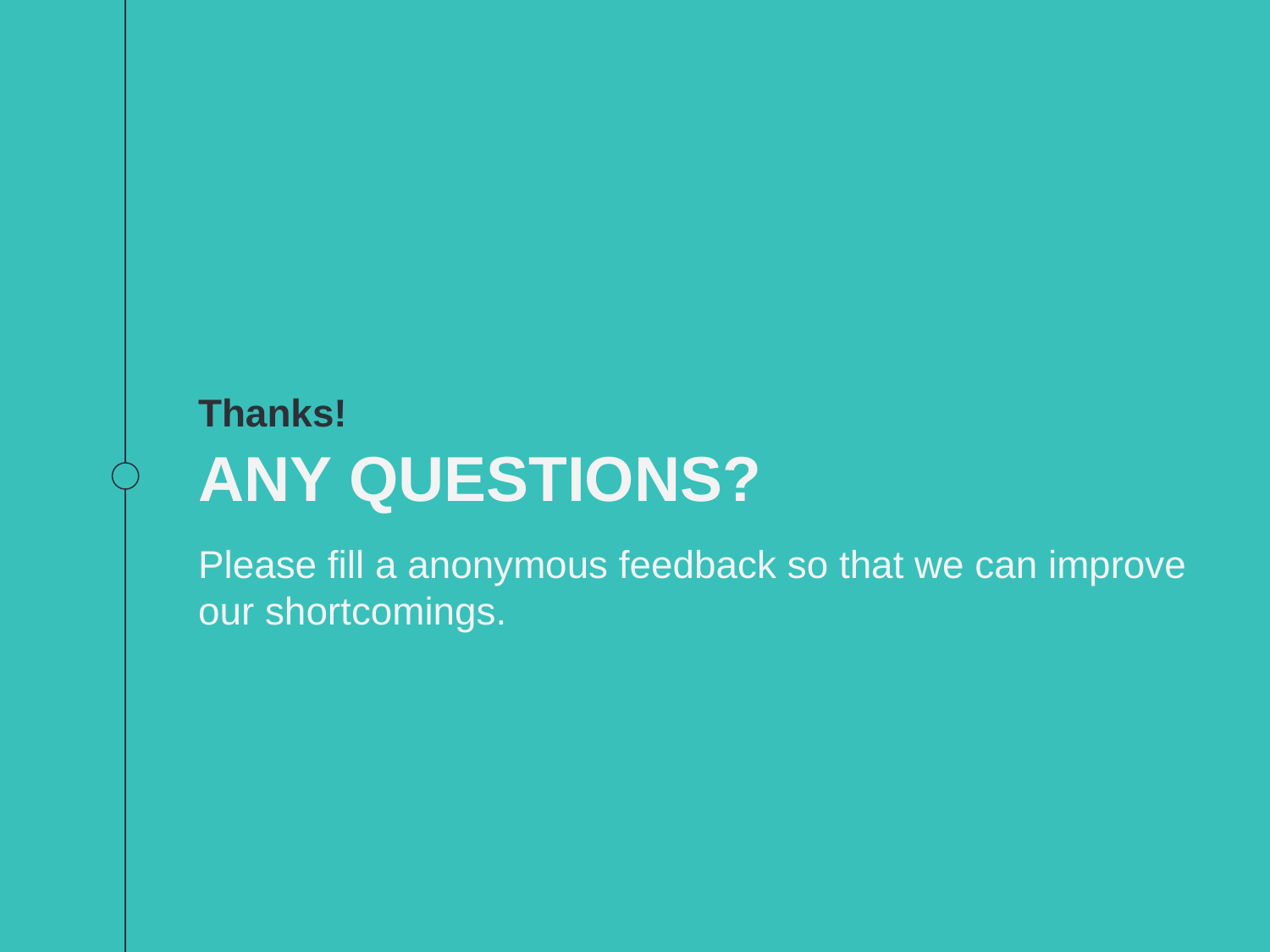

Thanks!
ANY QUESTIONS?
Please fill a anonymous feedback so that we can improve our shortcomings.